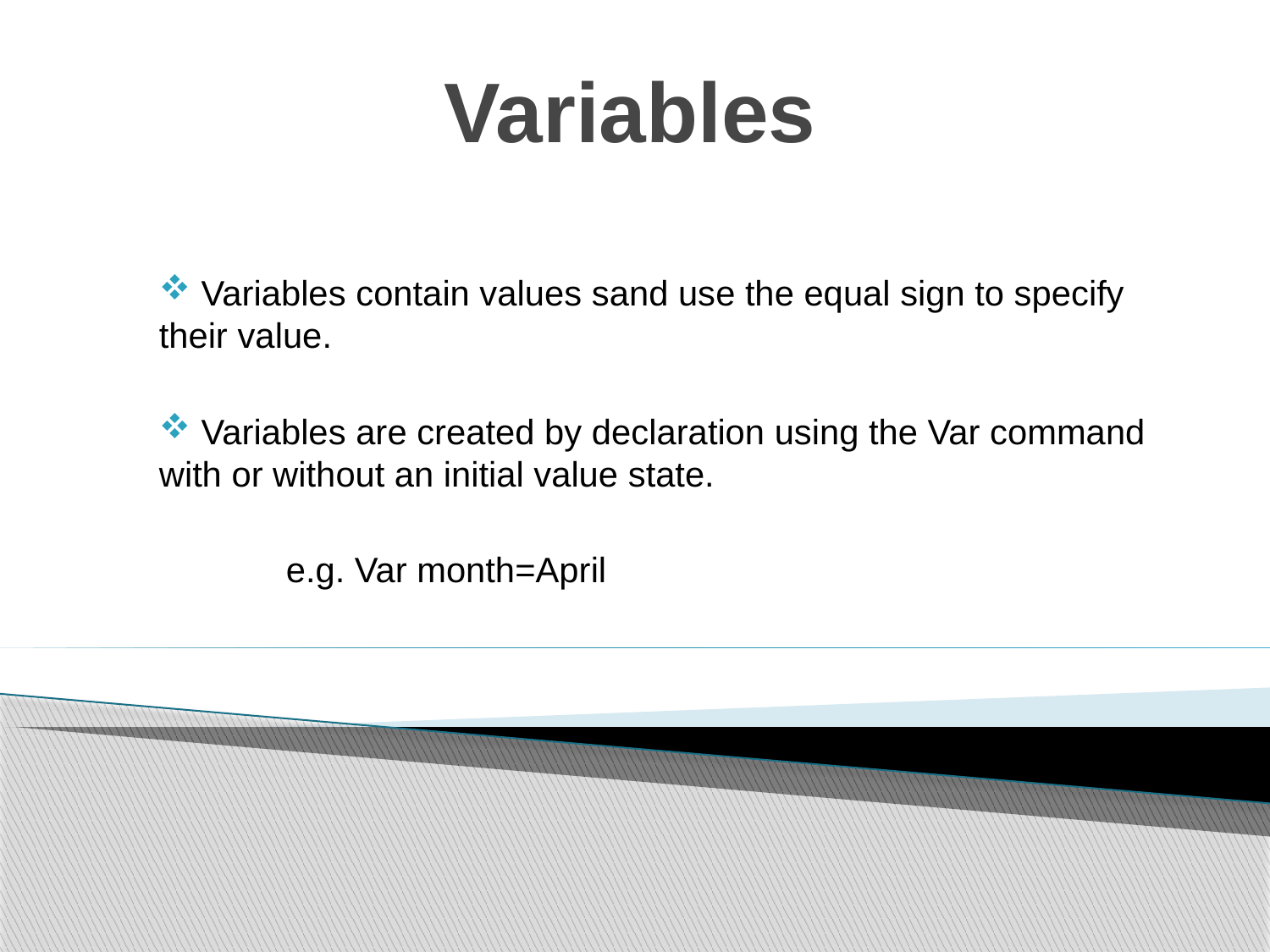

# Variables

 Variables contain values sand use the equal sign to specify their value.

 Variables are created by declaration using the Var command with or without an initial value state.

	e.g. Var month=April